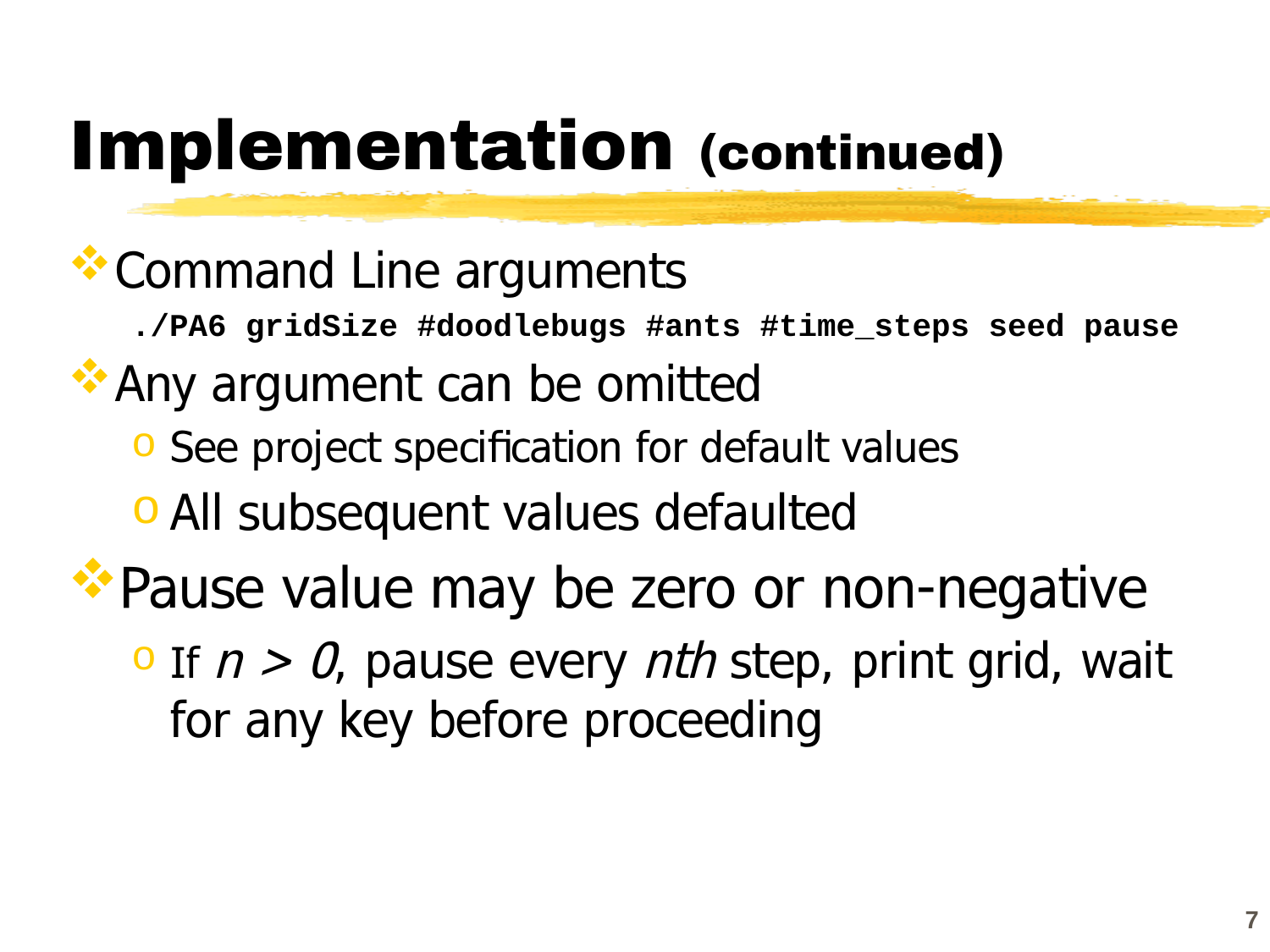

# Implementation (continued)
Command Line arguments
./PA6 gridSize #doodlebugs #ants #time_steps seed pause
Any argument can be omitted
See project specification for default values
All subsequent values defaulted
Pause value may be zero or non-negative
If n > 0, pause every nth step, print grid, wait for any key before proceeding

7